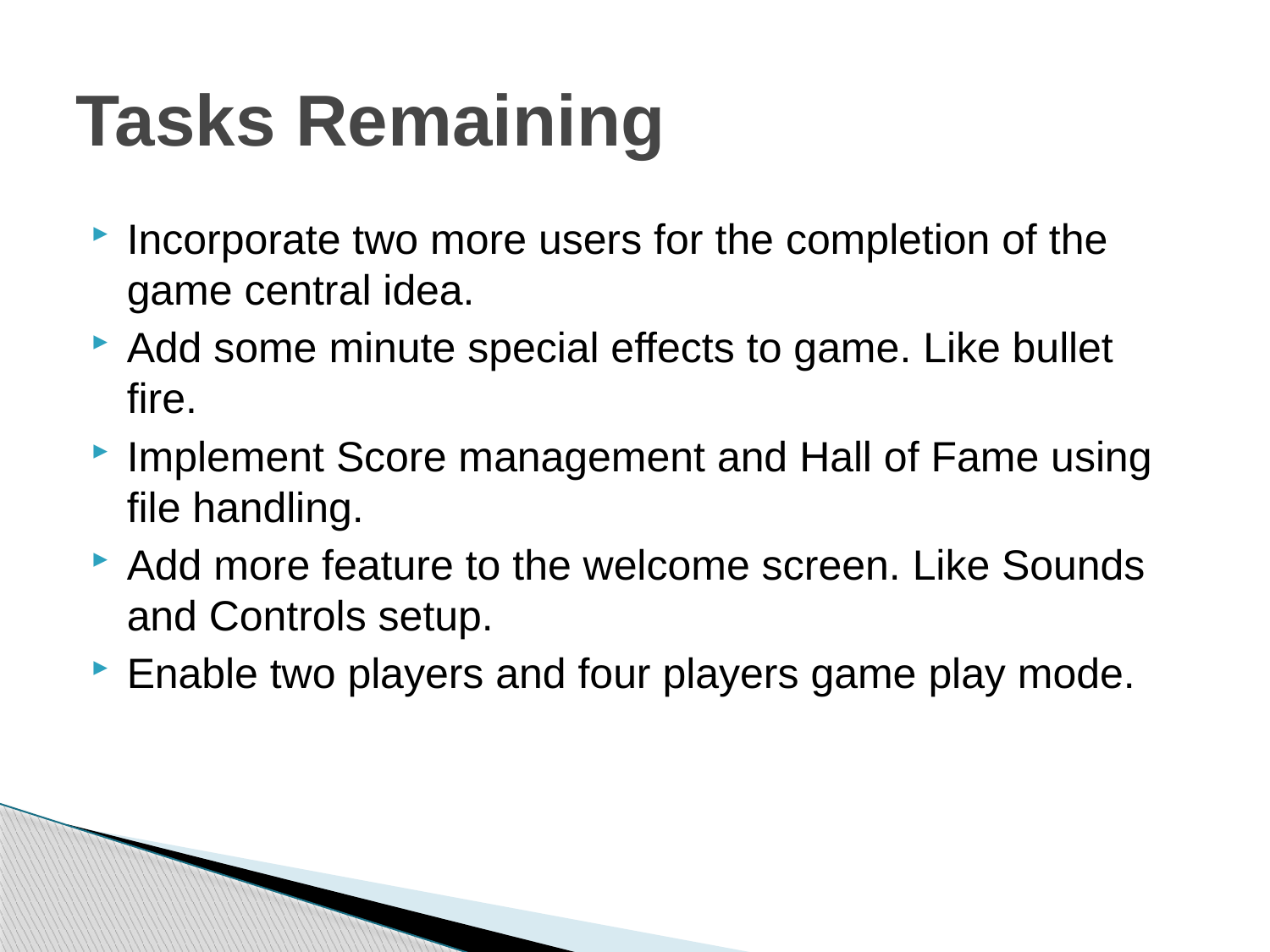

# Tasks Remaining
Incorporate two more users for the completion of the game central idea.
Add some minute special effects to game. Like bullet fire.
Implement Score management and Hall of Fame using file handling.
Add more feature to the welcome screen. Like Sounds and Controls setup.
Enable two players and four players game play mode.